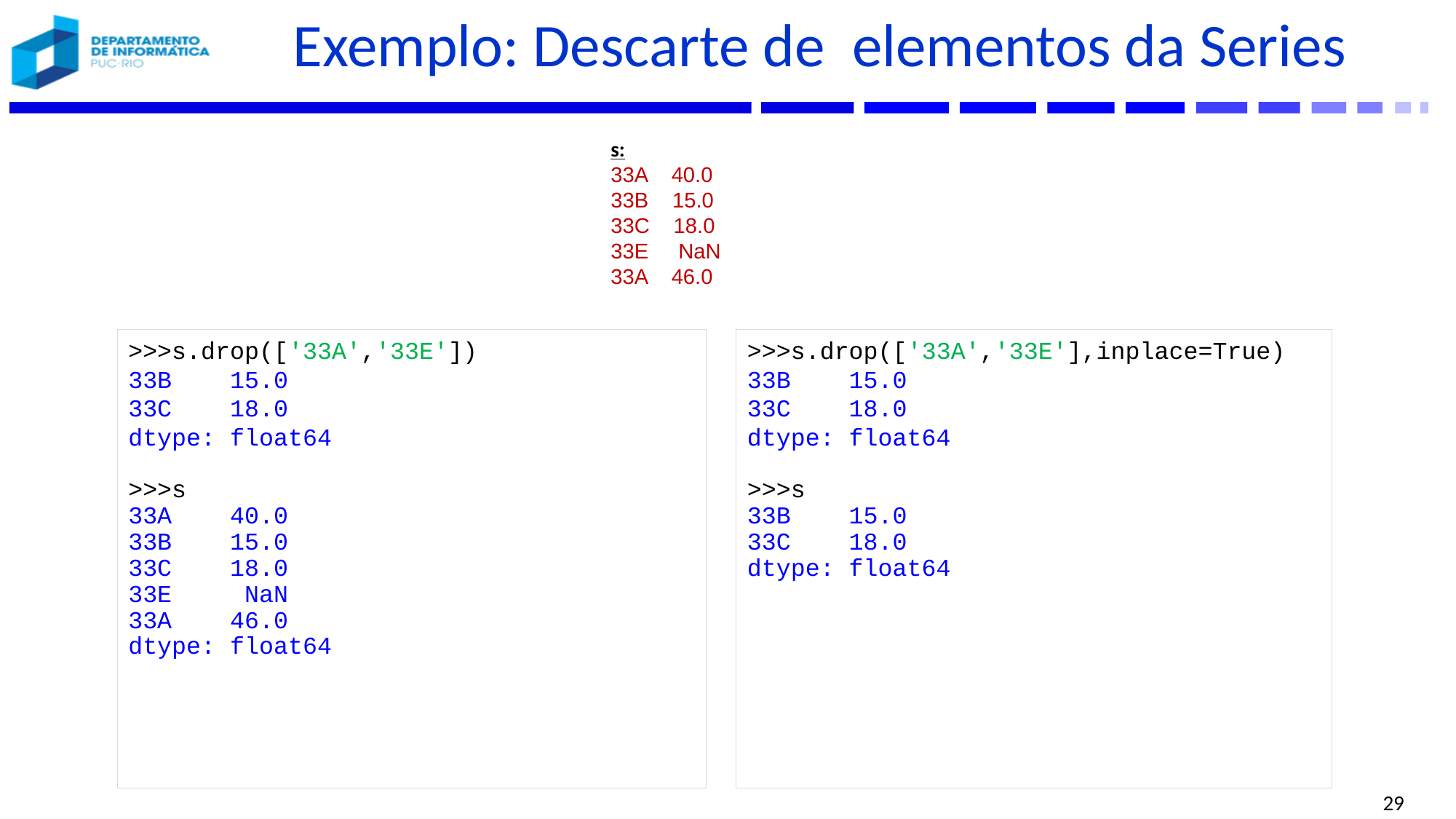

# Exemplo: Descarte de  elementos da Series
s:
33A    40.0
33B    15.0
33C    18.0
33E     NaN
33A    46.0

>>>s.drop(['33A','33E'])
33B    15.0
33C    18.0
dtype: float64

>>>s
33A    40.0
33B    15.0
33C    18.0
33E     NaN
33A    46.0
dtype: float64

>>>s.drop(['33A','33E'],inplace=True)
33B    15.0
33C    18.0
dtype: float64

>>>s
33B    15.0
33C    18.0
dtype: float64

29